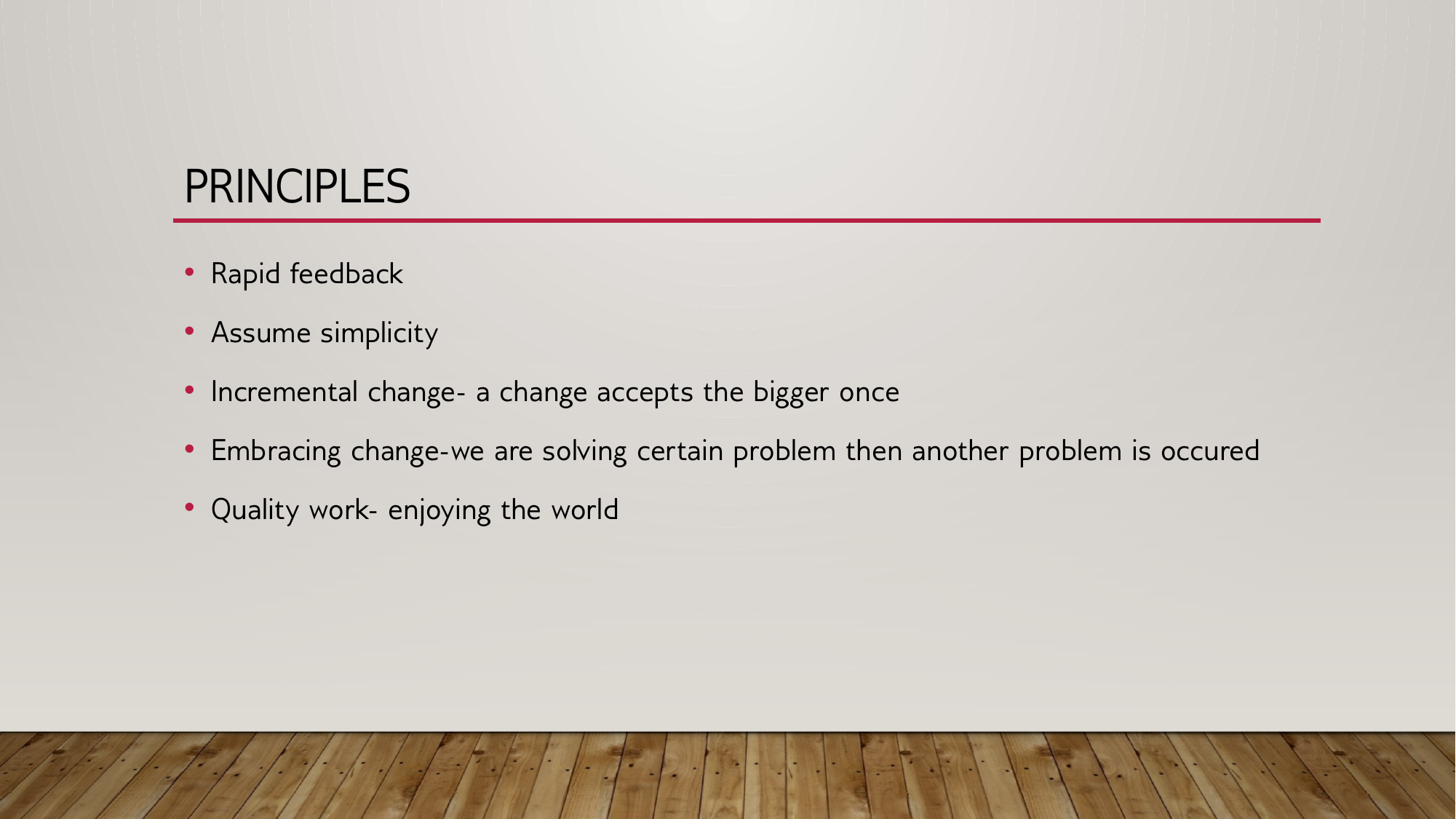

# PRINCIPLES
Rapid feedback
Assume simplicity
Incremental change- a change accepts the bigger once
Embracing change-we are solving certain problem then another problem is occured
Quality work- enjoying the world